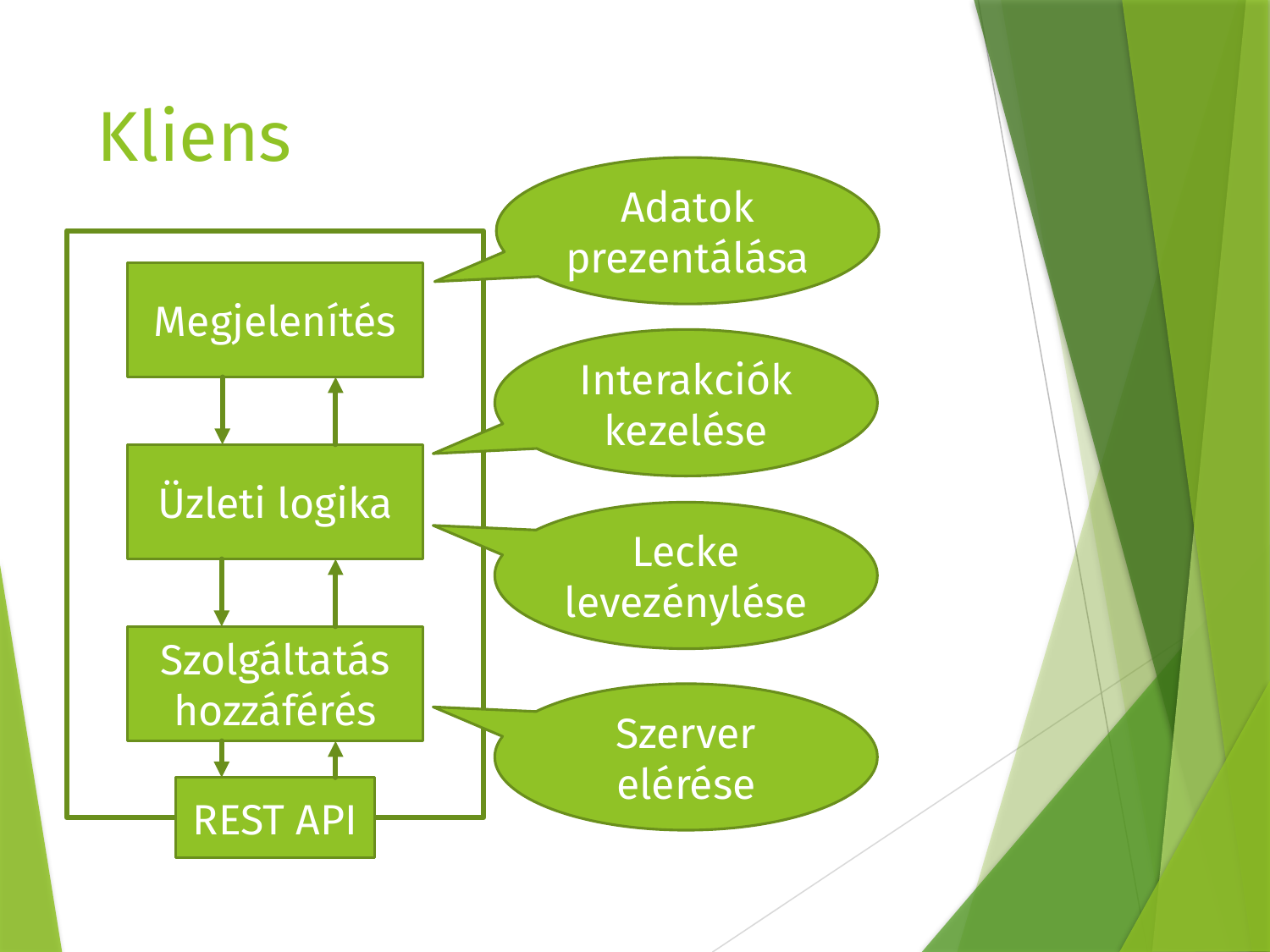

# Kliens
Adatok prezentálása

Megjelenítés
Interakciók kezelése
Üzleti logika
Lecke levezénylése
Szolgáltatás
hozzáférés
Szerver elérése
REST API